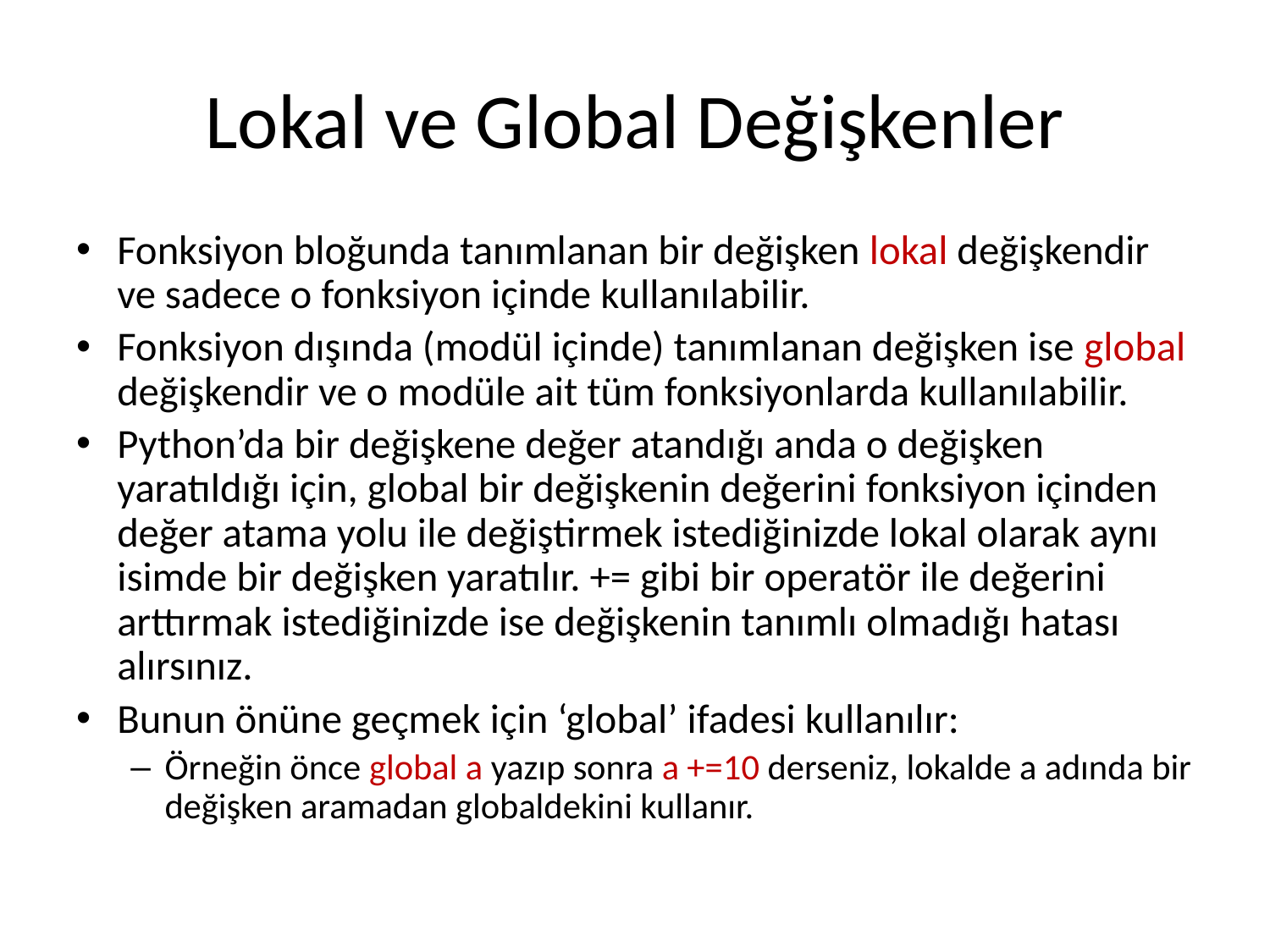

# Lokal ve Global Değişkenler
Fonksiyon bloğunda tanımlanan bir değişken lokal değişkendir ve sadece o fonksiyon içinde kullanılabilir.
Fonksiyon dışında (modül içinde) tanımlanan değişken ise global değişkendir ve o modüle ait tüm fonksiyonlarda kullanılabilir.
Python’da bir değişkene değer atandığı anda o değişken yaratıldığı için, global bir değişkenin değerini fonksiyon içinden değer atama yolu ile değiştirmek istediğinizde lokal olarak aynı isimde bir değişken yaratılır. += gibi bir operatör ile değerini arttırmak istediğinizde ise değişkenin tanımlı olmadığı hatası alırsınız.
Bunun önüne geçmek için ‘global’ ifadesi kullanılır:
Örneğin önce global a yazıp sonra a +=10 derseniz, lokalde a adında bir değişken aramadan globaldekini kullanır.